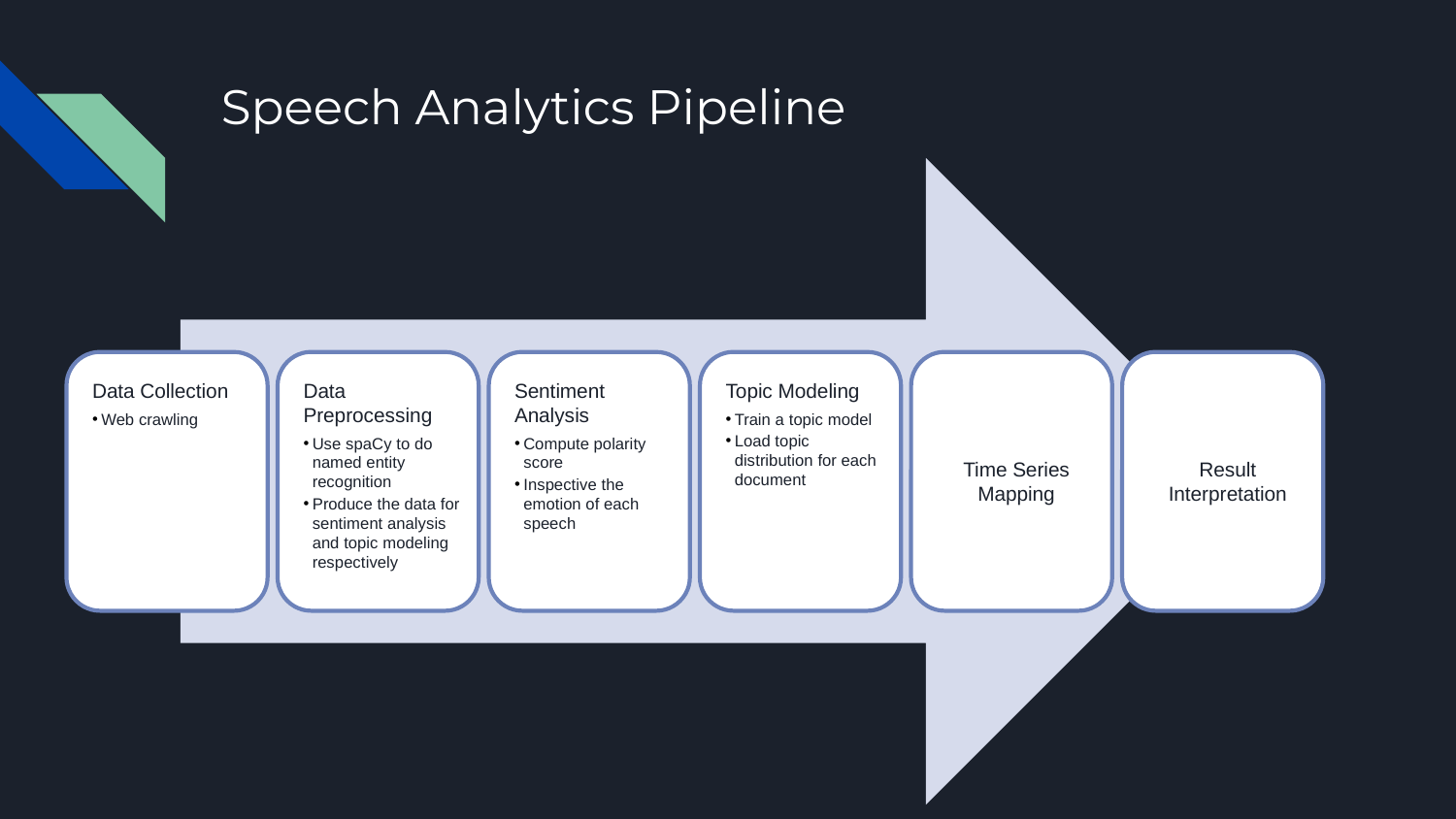

# Speech Analytics Pipeline
Data Collection
Web crawling
Data Preprocessing
Use spaCy to do named entity recognition
Produce the data for sentiment analysis and topic modeling respectively
Sentiment Analysis
Compute polarity score
Inspective the emotion of each speech
Topic Modeling
Train a topic model
Load topic distribution for each document
Time Series Mapping
Result Interpretation